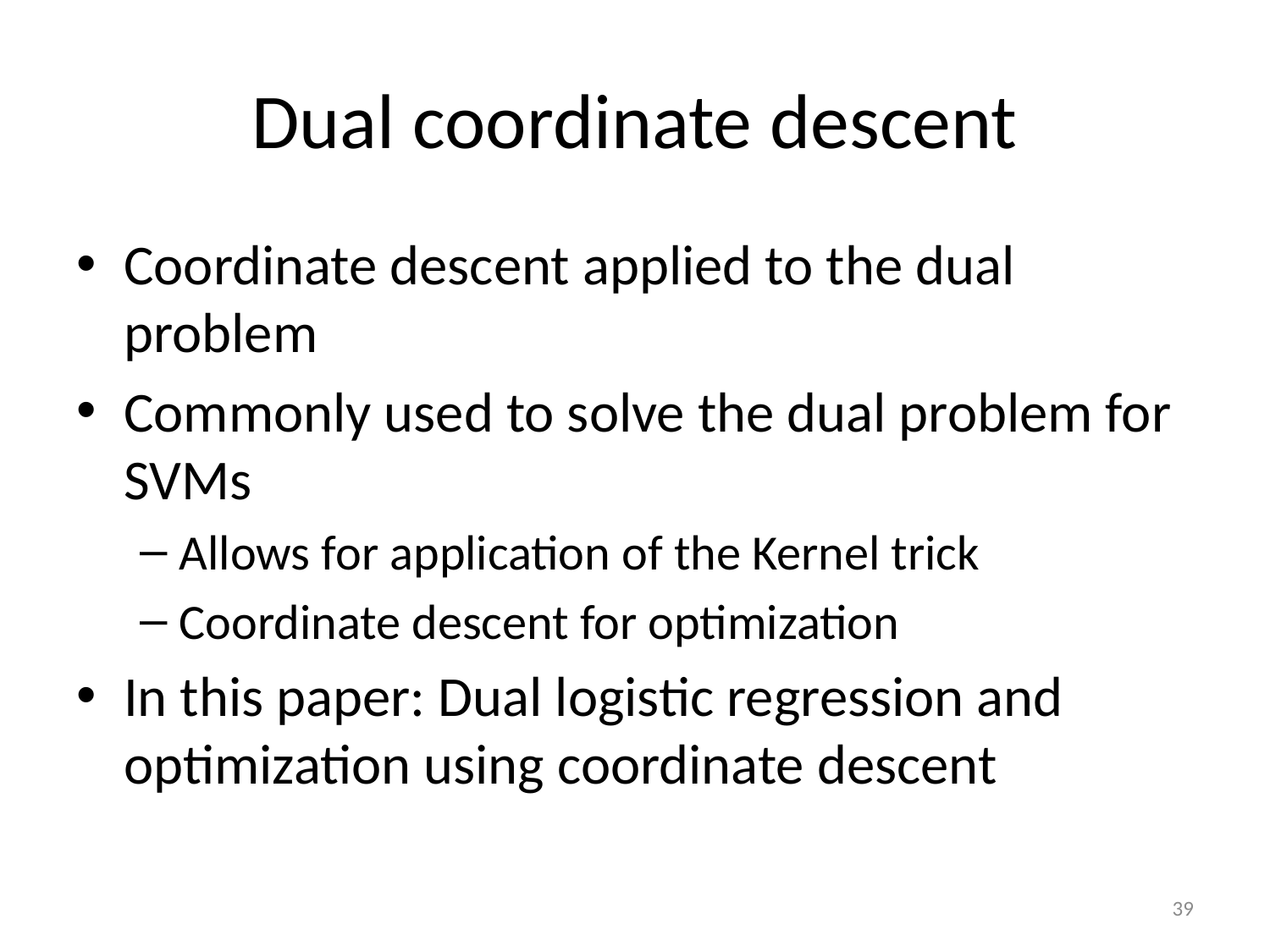

# Dual coordinate descent
Coordinate descent applied to the dual problem
Commonly used to solve the dual problem for SVMs
Allows for application of the Kernel trick
Coordinate descent for optimization
In this paper: Dual logistic regression and optimization using coordinate descent
39